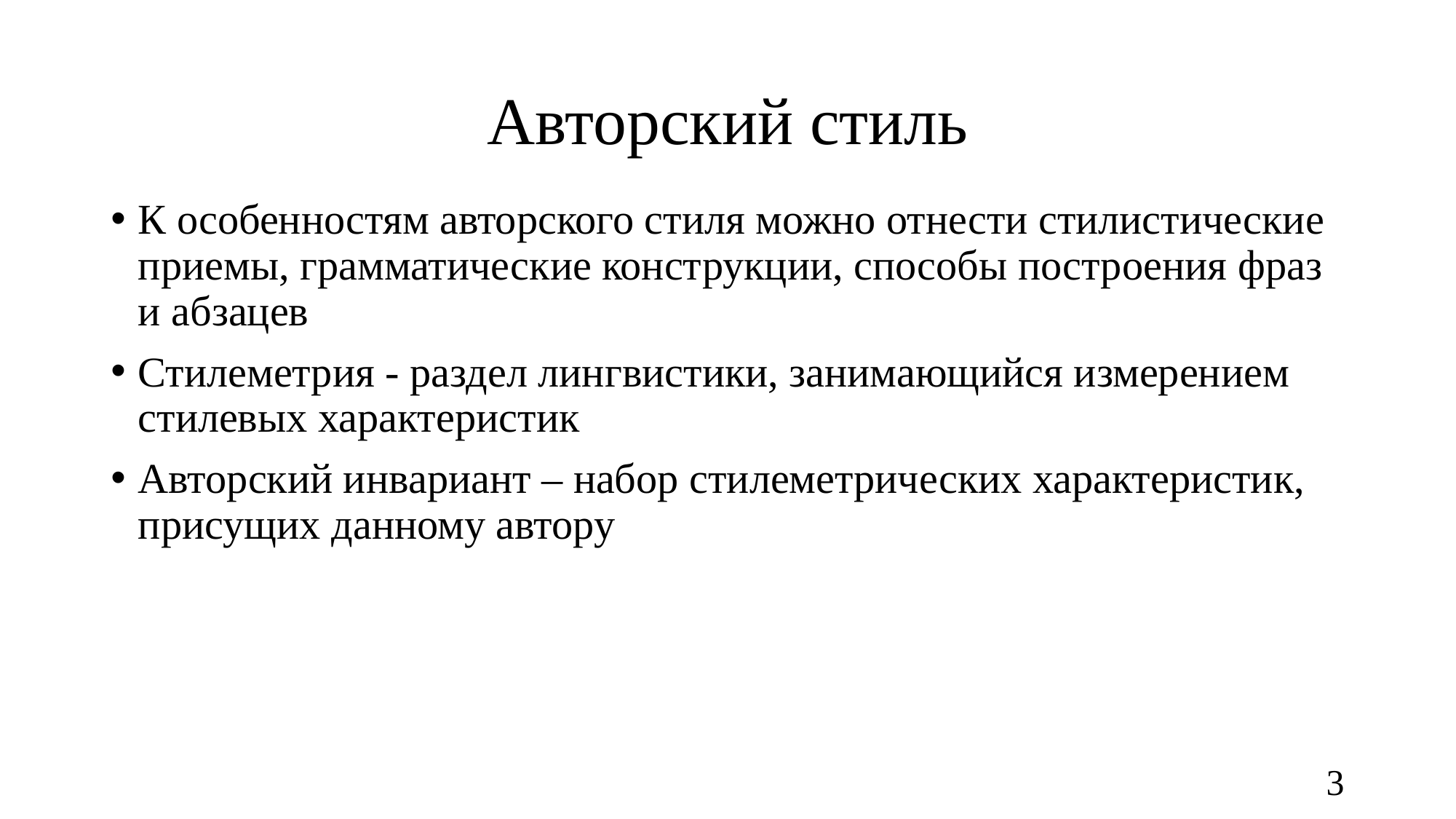

# Авторский стиль
К особенностям авторского стиля можно отнести стилистические приемы, грамматические конструкции, способы построения фраз и абзацев
Стилеметрия - раздел лингвистики, занимающийся измерением стилевых характеристик
Авторский инвариант – набор стилеметрических характеристик, присущих данному автору
3